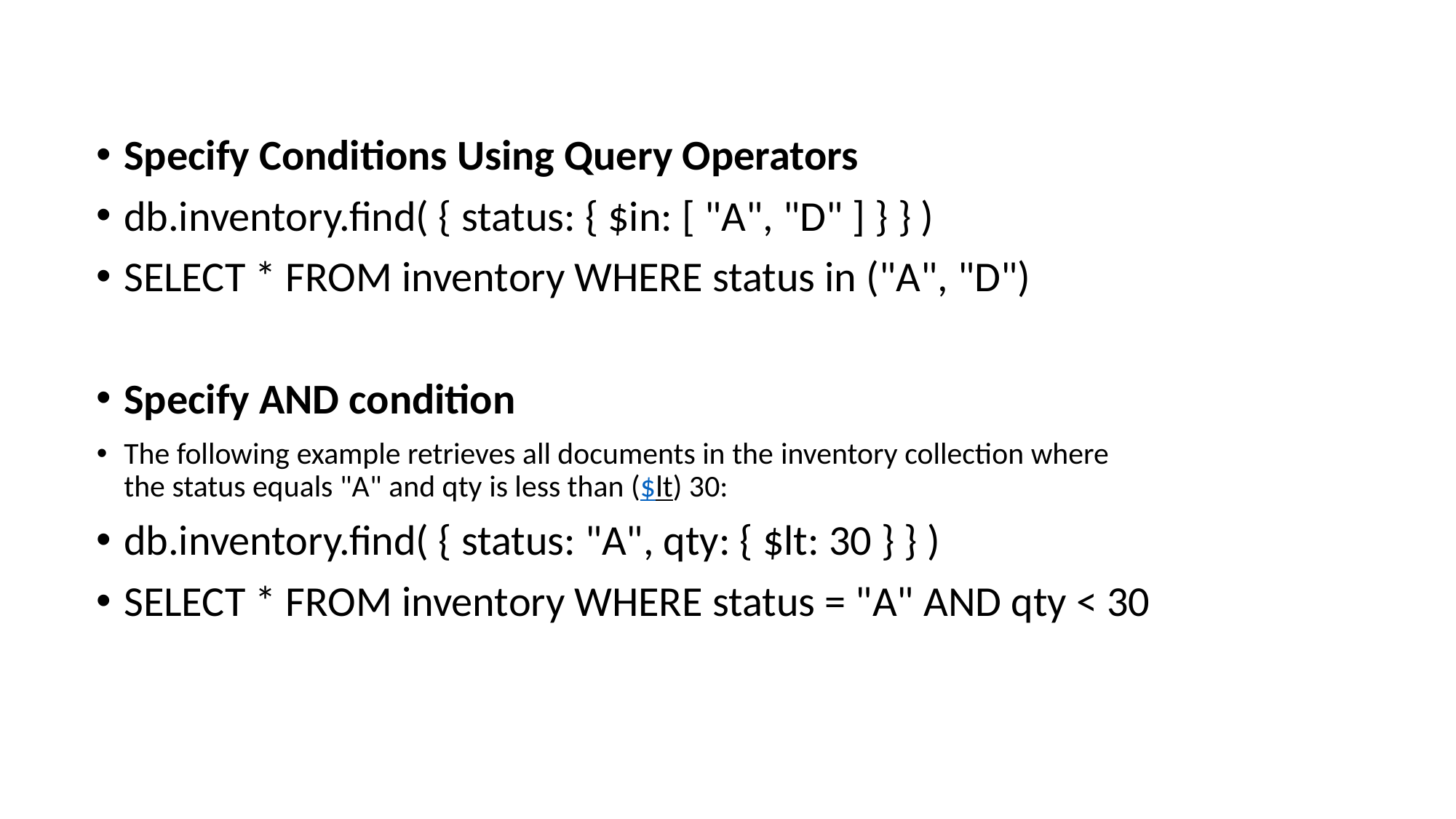

Specify Conditions Using Query Operators
db.inventory.find( { status: { $in: [ "A", "D" ] } } )
SELECT * FROM inventory WHERE status in ("A", "D")

Specify AND condition
The following example retrieves all documents in the inventory collection where the status equals "A" and qty is less than ($lt) 30:
db.inventory.find( { status: "A", qty: { $lt: 30 } } )
SELECT * FROM inventory WHERE status = "A" AND qty < 30